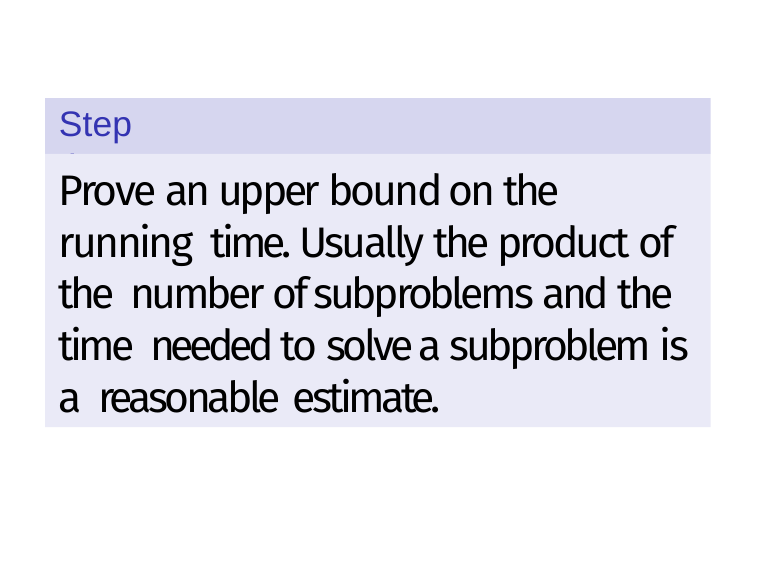

# Step 4

Prove an upper bound on the running  time. Usually the product of the  number of subproblems and the time  needed to solve a subproblem is a  reasonable estimate.